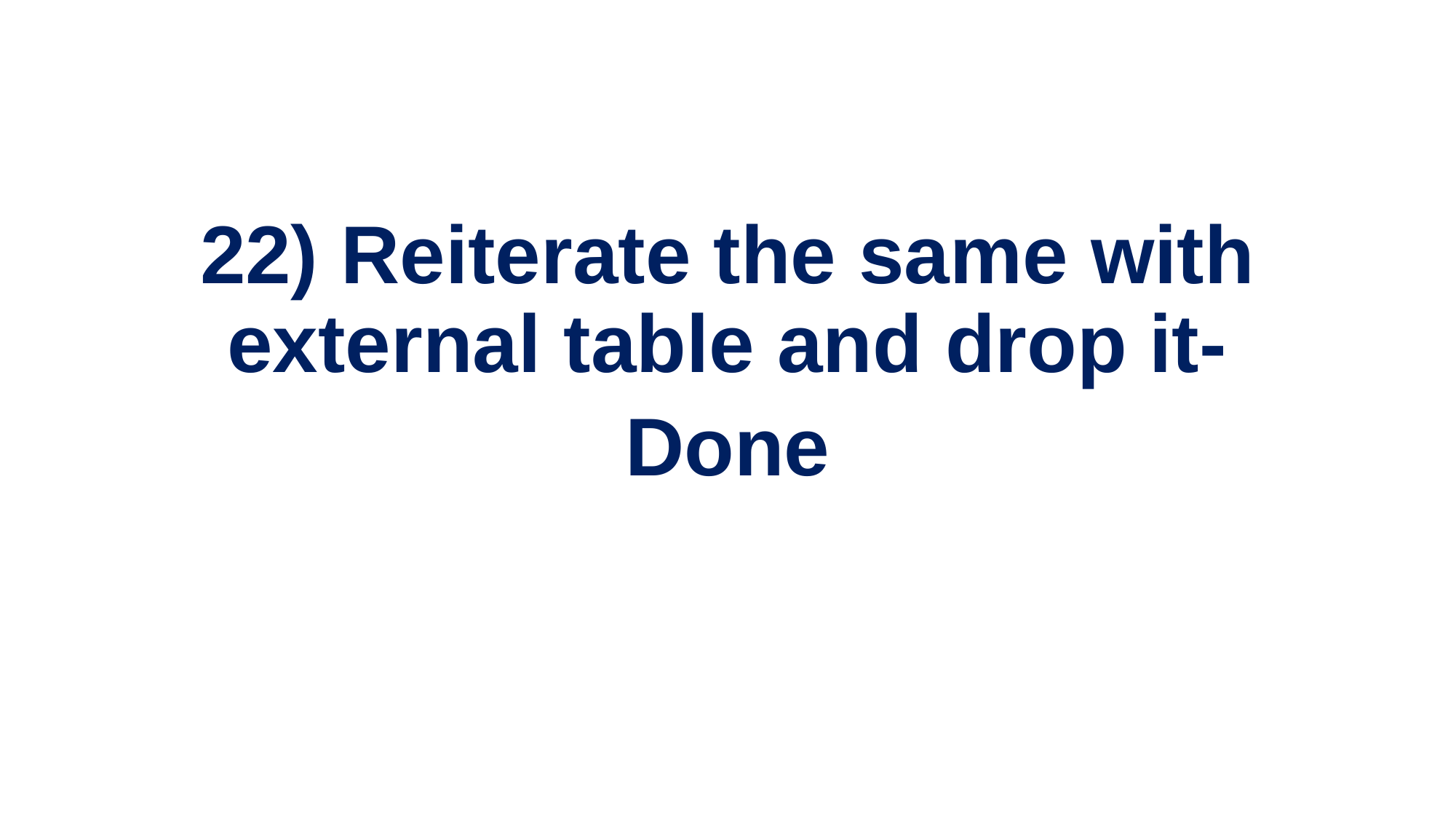

22) Reiterate the same with external table and drop it-
Done